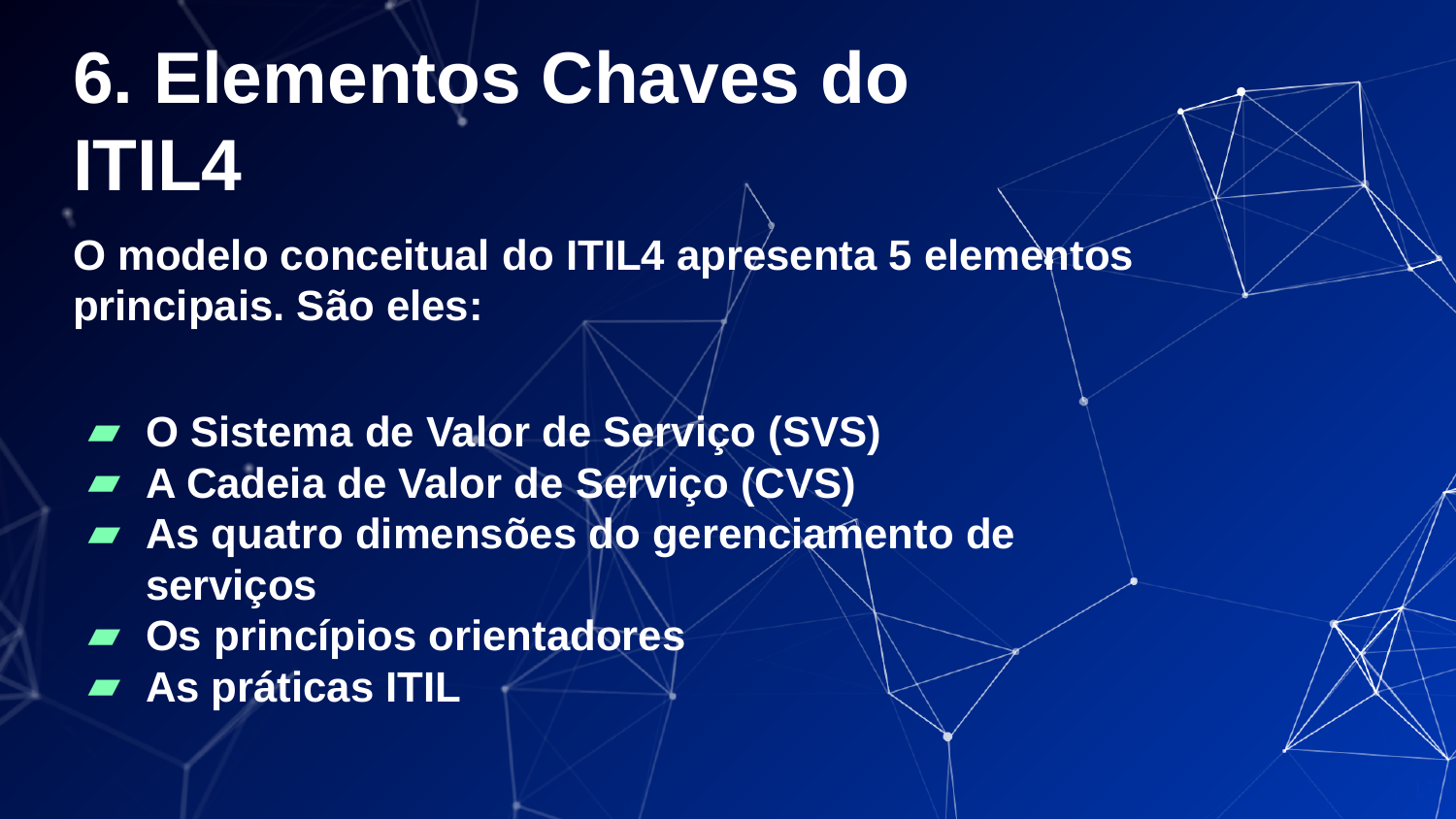

# 6. Elementos Chaves do ITIL4
O modelo conceitual do ITIL4 apresenta 5 elementos principais. São eles:

O Sistema de Valor de Serviço (SVS)
A Cadeia de Valor de Serviço (CVS)
As quatro dimensões do gerenciamento de serviços
Os princípios orientadores
As práticas ITIL

11